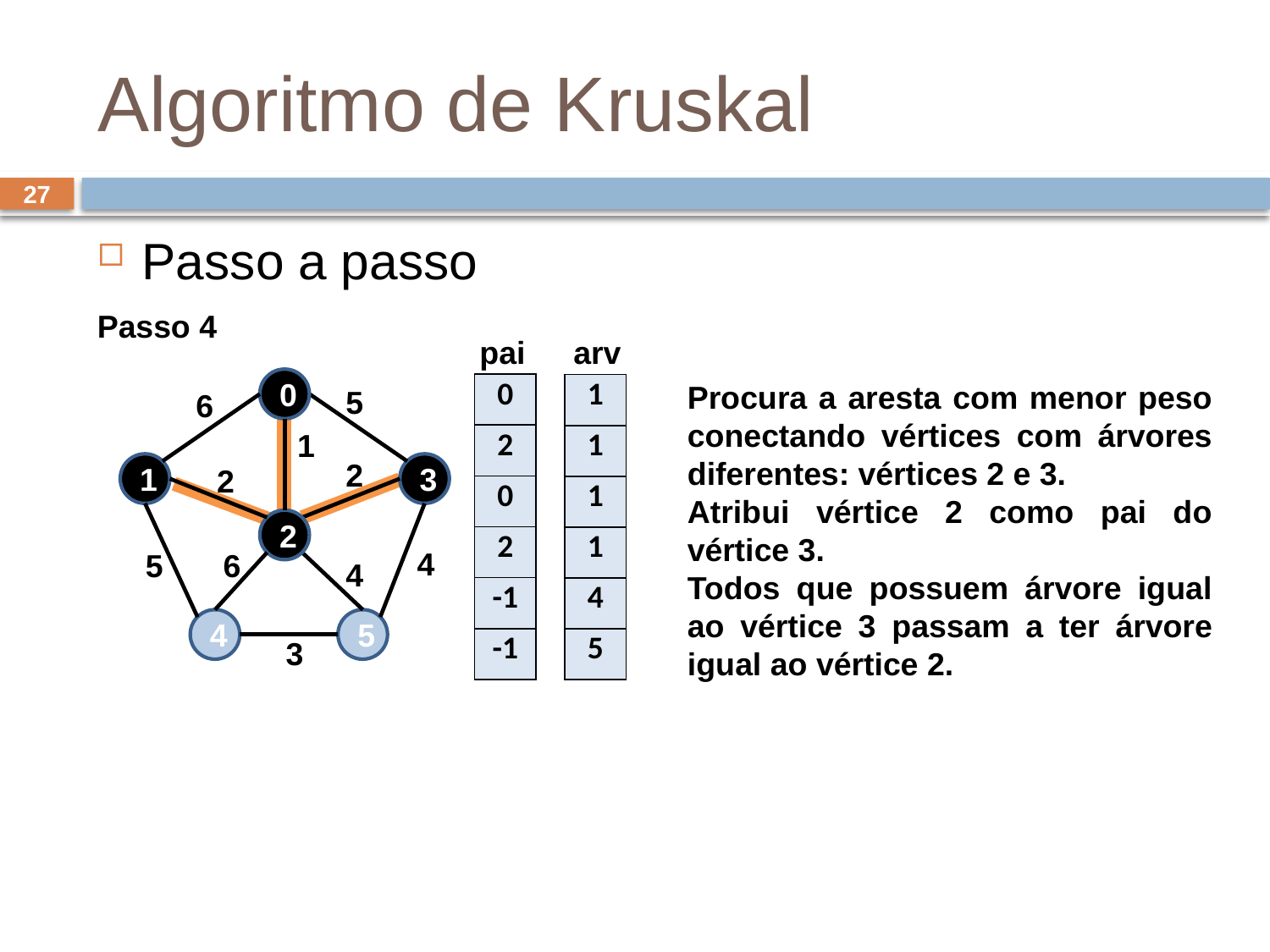

# Algoritmo de Kruskal
27
Passo a passo
Passo 4
pai
arv
0
5
6
1
2
1
3
2
2
4
5
6
4
4
5
3
Procura a aresta com menor peso conectando vértices com árvores diferentes: vértices 2 e 3.
Atribui vértice 2 como pai do vértice 3.
Todos que possuem árvore igual ao vértice 3 passam a ter árvore igual ao vértice 2.
| 0 |
| --- |
| 2 |
| 0 |
| 2 |
| -1 |
| -1 |
| 1 |
| --- |
| 1 |
| 1 |
| 1 |
| 4 |
| 5 |